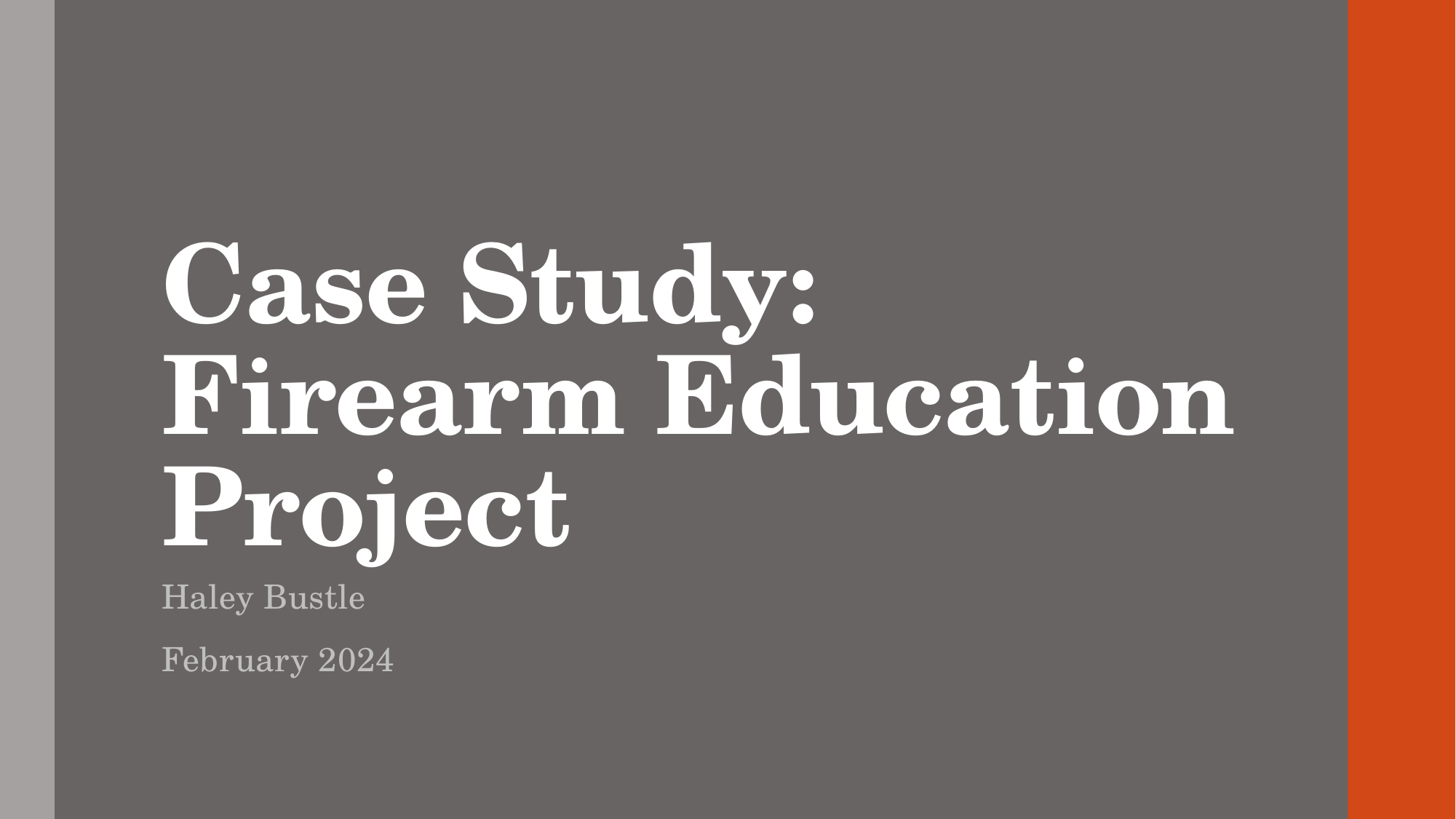

# Case Study: Firearm Education Project
Haley Bustle
February 2024